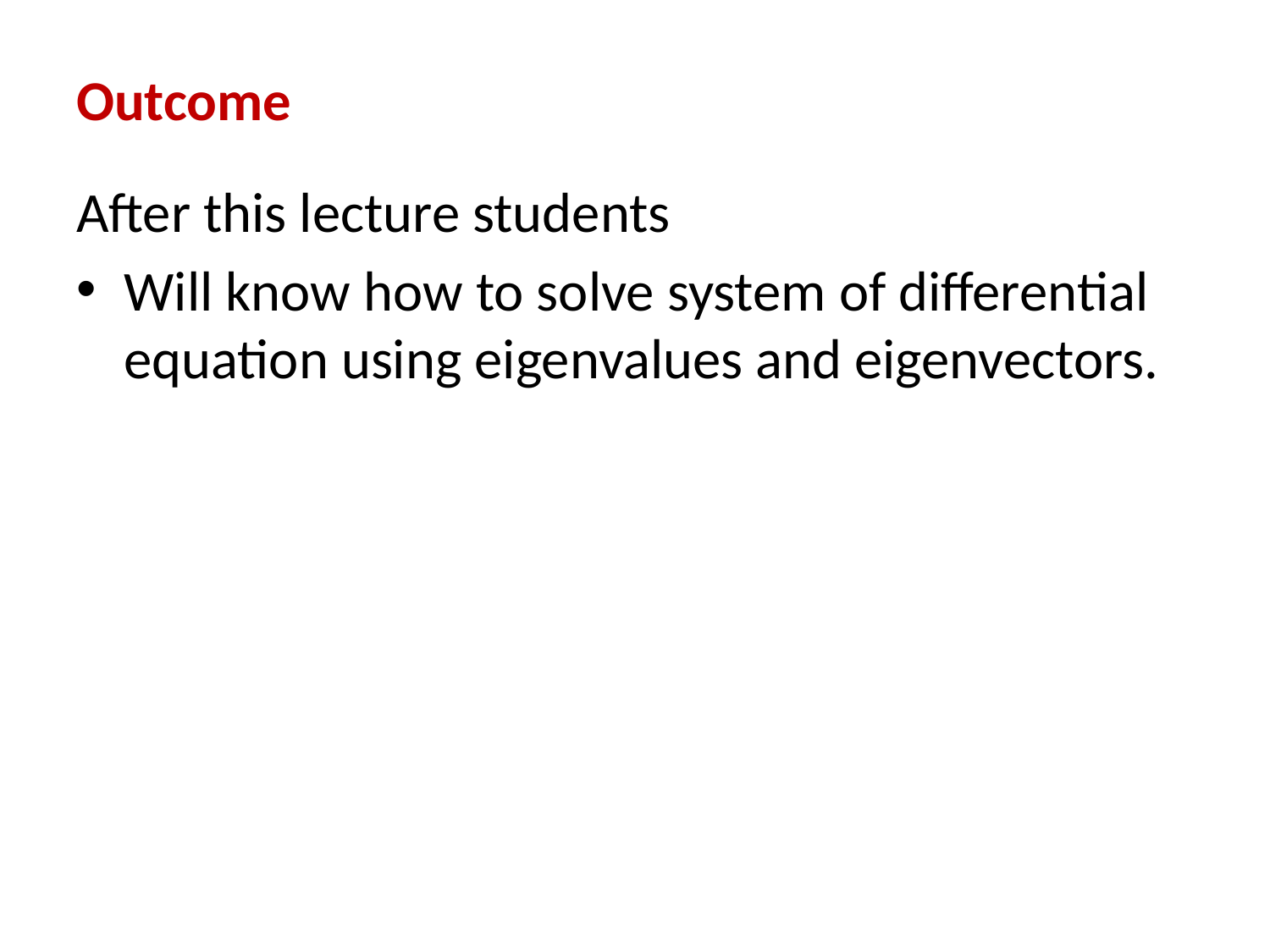

# Outcome
After this lecture students
Will know how to solve system of differential equation using eigenvalues and eigenvectors.